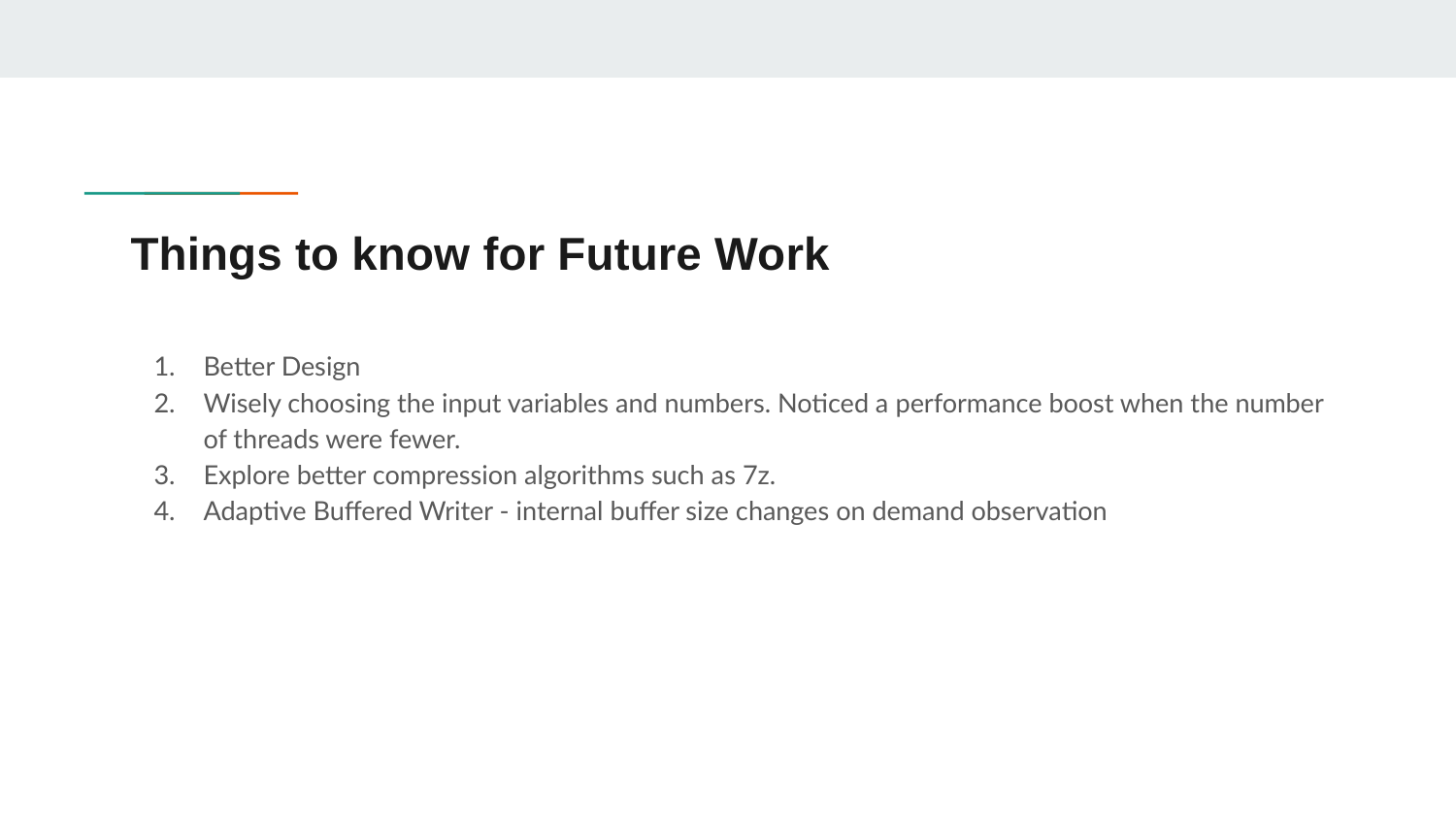

# Things to know for Future Work
Better Design
Wisely choosing the input variables and numbers. Noticed a performance boost when the number of threads were fewer.
Explore better compression algorithms such as 7z.
Adaptive Buffered Writer - internal buffer size changes on demand observation